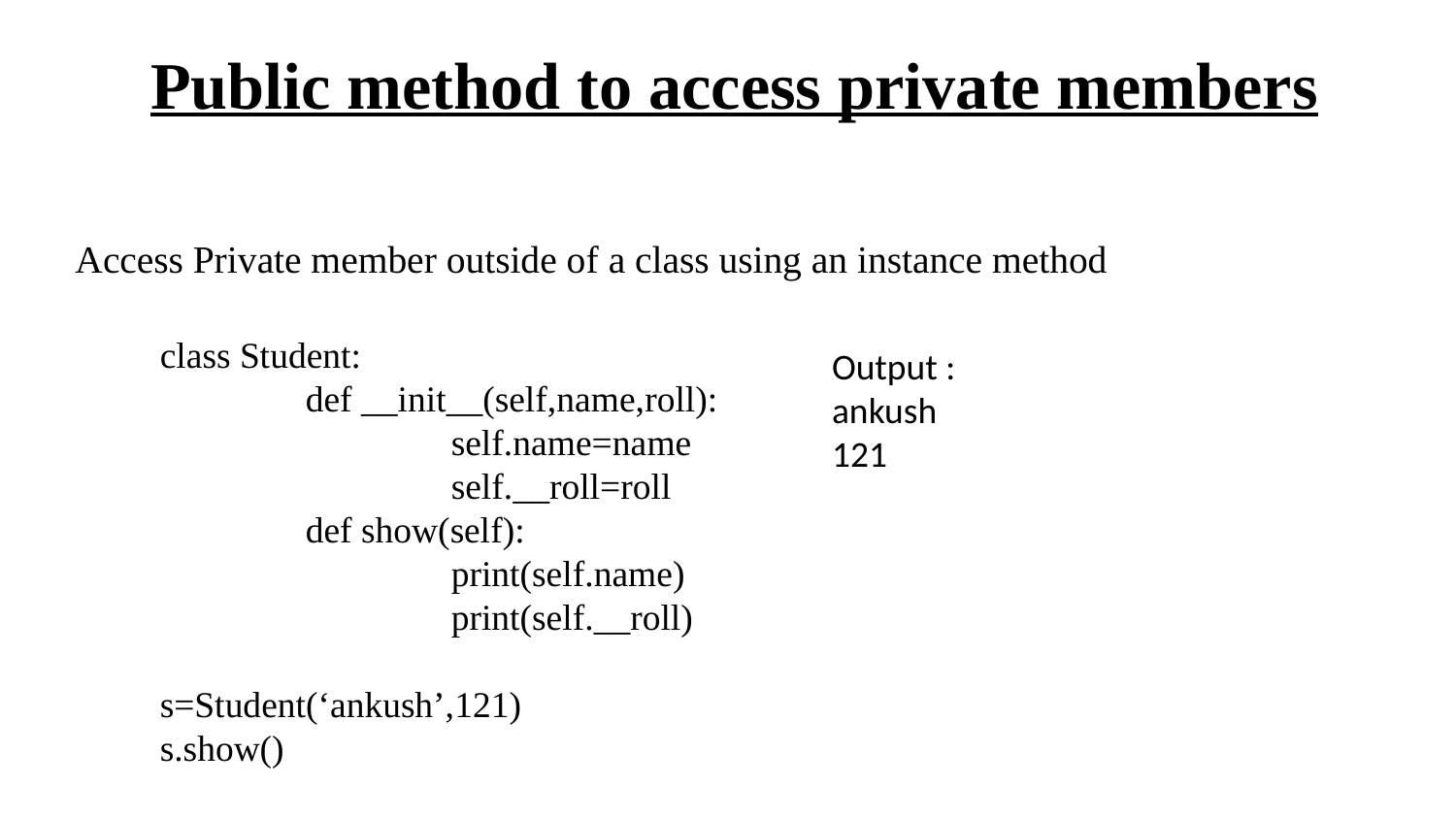

# Public method to access private members
Access Private member outside of a class using an instance method
class Student:
	def __init__(self,name,roll):
		self.name=name
		self.__roll=roll
	def show(self):
		print(self.name)
		print(self.__roll)

s=Student(‘ankush’,121)
s.show()

Output :
ankush
121